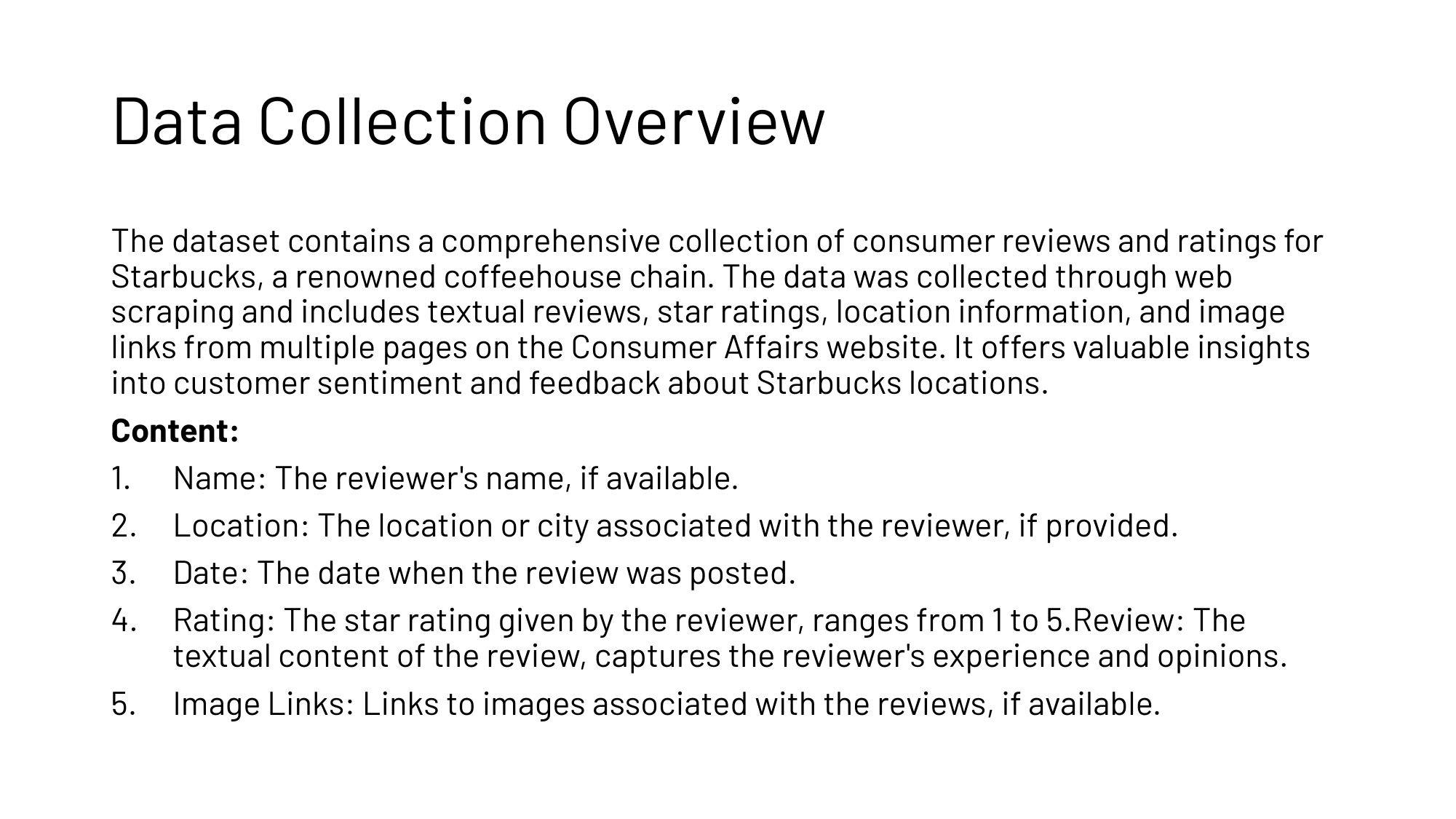

# Data Collection Overview
The dataset contains a comprehensive collection of consumer reviews and ratings for Starbucks, a renowned coffeehouse chain. The data was collected through web scraping and includes textual reviews, star ratings, location information, and image links from multiple pages on the Consumer Affairs website. It offers valuable insights into customer sentiment and feedback about Starbucks locations.
Content:
Name: The reviewer's name, if available.
Location: The location or city associated with the reviewer, if provided.
Date: The date when the review was posted.
Rating: The star rating given by the reviewer, ranges from 1 to 5.Review: The textual content of the review, captures the reviewer's experience and opinions.
Image Links: Links to images associated with the reviews, if available.